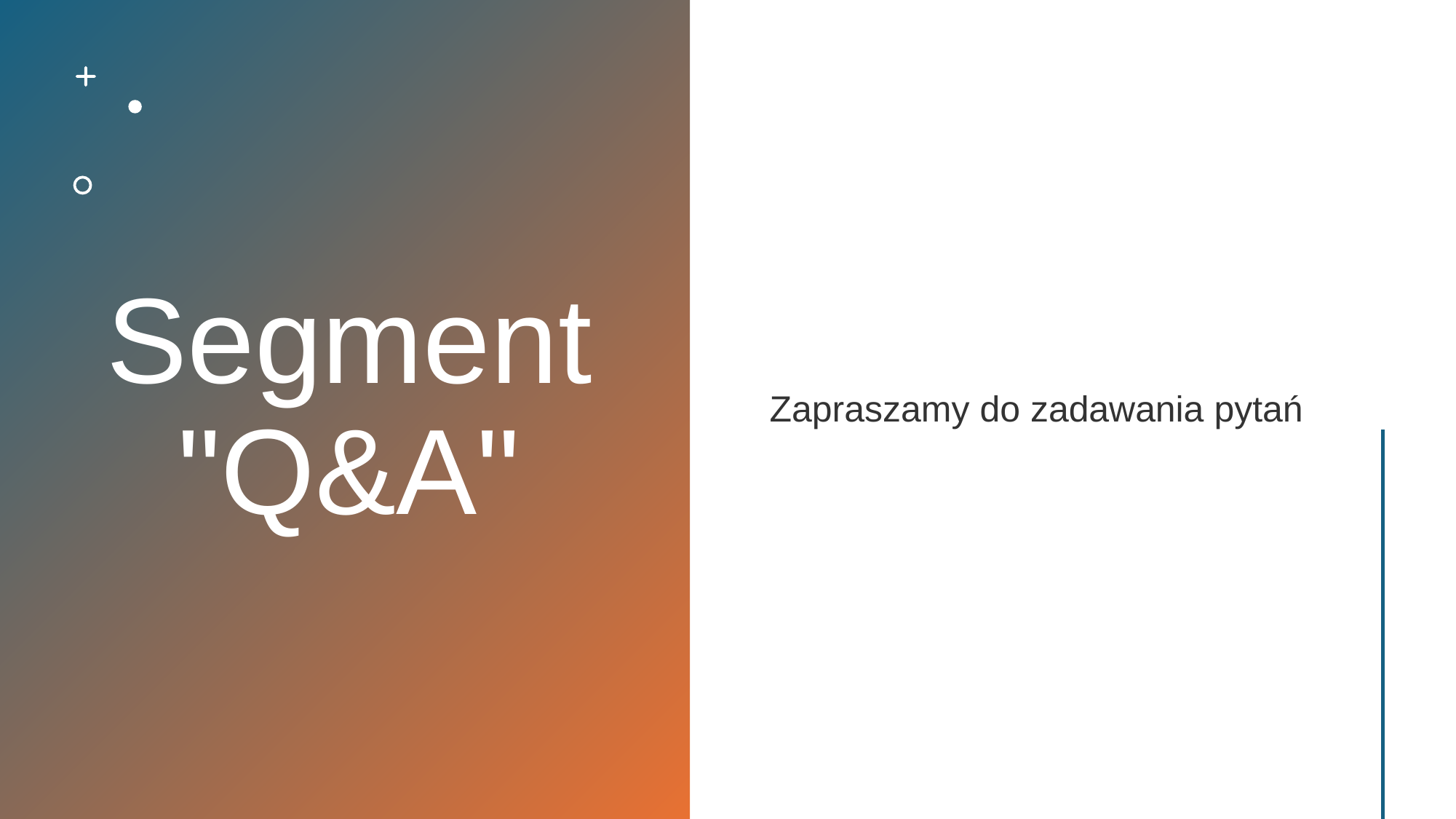

# Segment "Q&A"
Zapraszamy do zadawania pytań